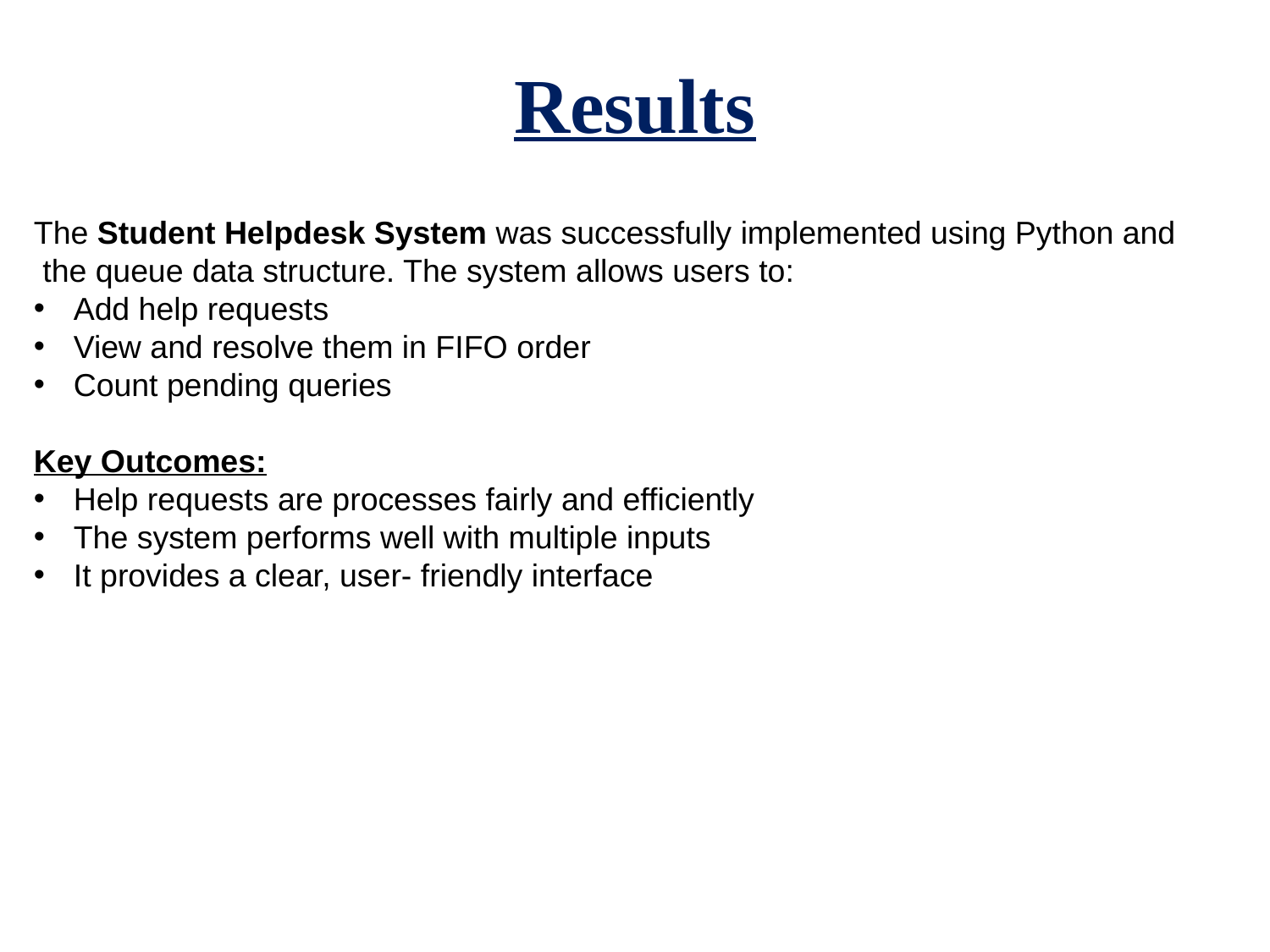

Results
The Student Helpdesk System was successfully implemented using Python and
 the queue data structure. The system allows users to:
Add help requests
View and resolve them in FIFO order
Count pending queries

Key Outcomes:
Help requests are processes fairly and efficiently
The system performs well with multiple inputs
It provides a clear, user- friendly interface